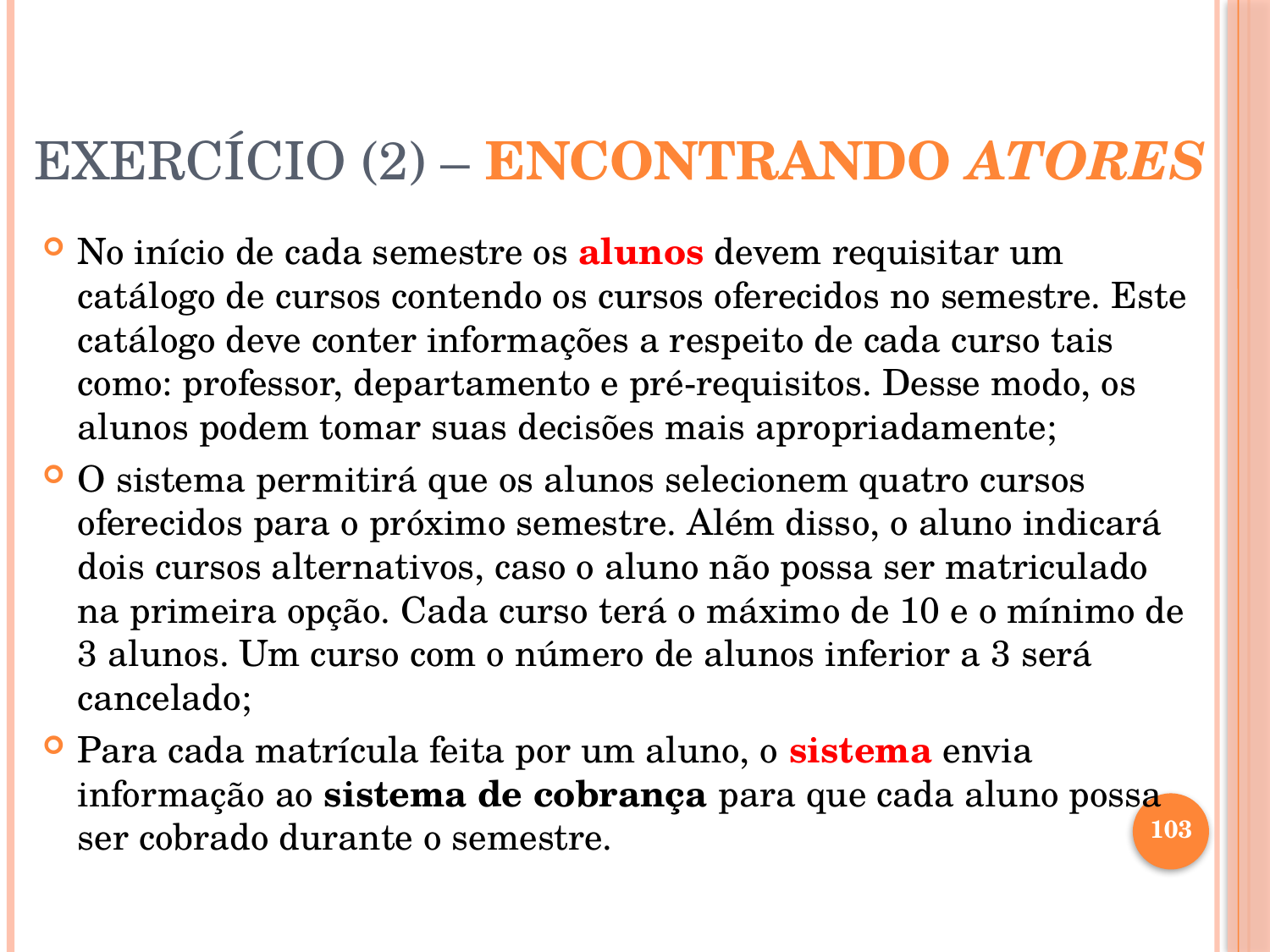

# Exercício (2) – Encontrando Atores
No início de cada semestre os alunos devem requisitar um catálogo de cursos contendo os cursos oferecidos no semestre. Este catálogo deve conter informações a respeito de cada curso tais como: professor, departamento e pré-requisitos. Desse modo, os alunos podem tomar suas decisões mais apropriadamente;
O sistema permitirá que os alunos selecionem quatro cursos oferecidos para o próximo semestre. Além disso, o aluno indicará dois cursos alternativos, caso o aluno não possa ser matriculado na primeira opção. Cada curso terá o máximo de 10 e o mínimo de 3 alunos. Um curso com o número de alunos inferior a 3 será cancelado;
Para cada matrícula feita por um aluno, o sistema envia informação ao sistema de cobrança para que cada aluno possa ser cobrado durante o semestre.
103